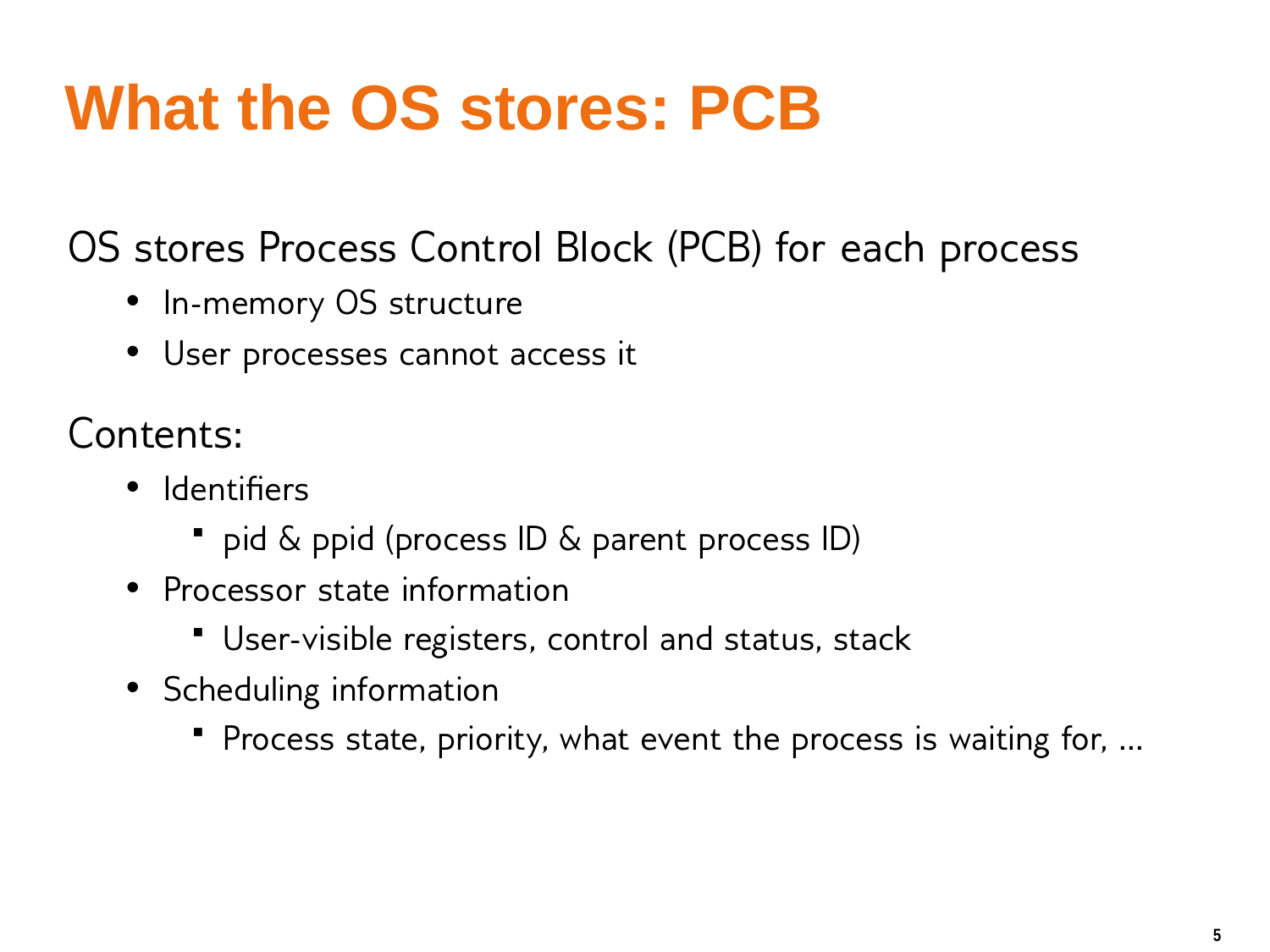

# What the OS stores: PCB
OS stores Process Control Block (PCB) for each process
In-memory OS structure
User processes cannot access it
Contents:
Identifiers
pid & ppid (process ID & parent process ID)
Processor state information
User-visible registers, control and status, stack
Scheduling information
Process state, priority, what event the process is waiting for, ...